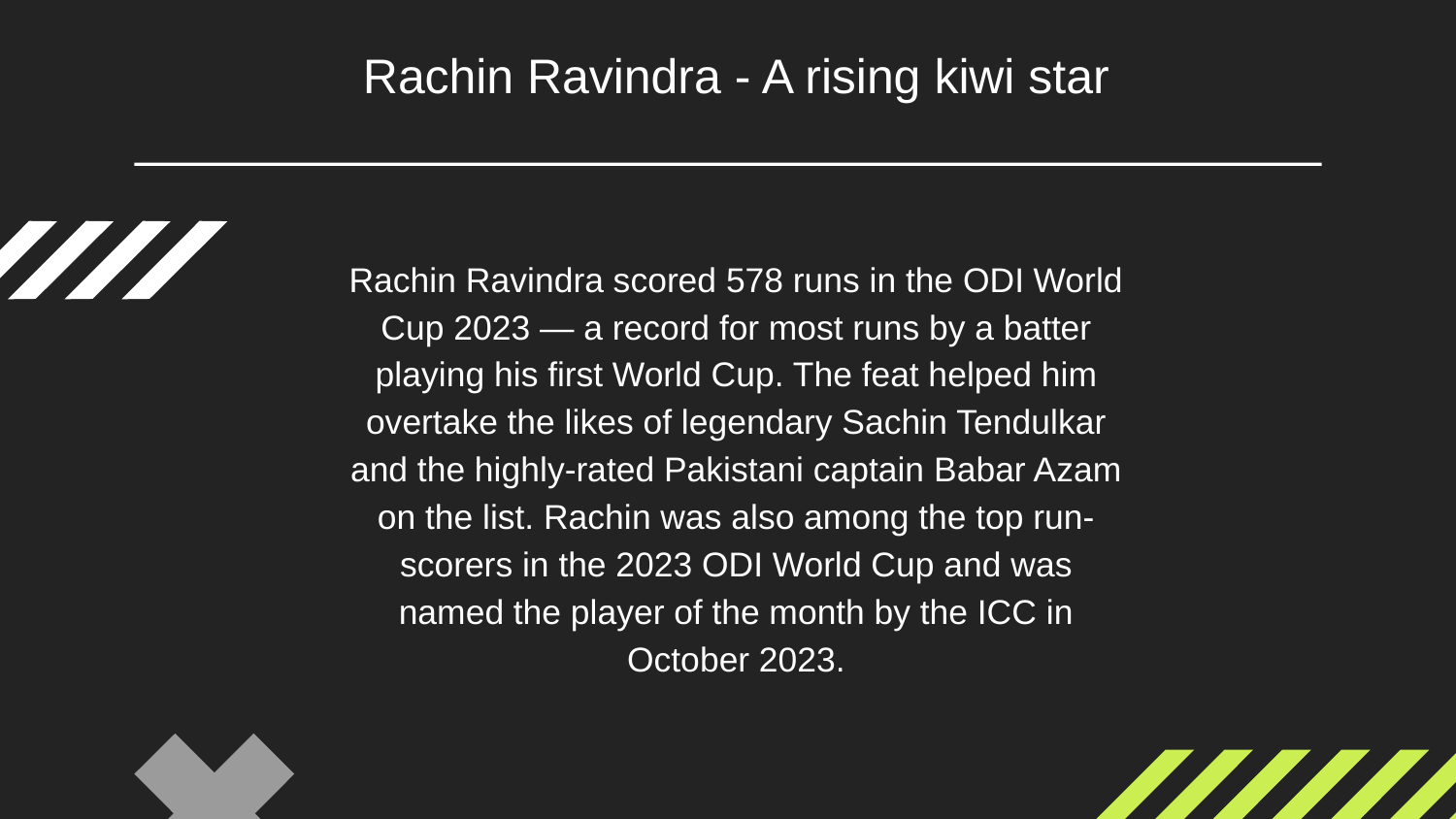

# Rachin Ravindra - A rising kiwi star

Rachin Ravindra scored 578 runs in the ODI World Cup 2023 — a record for most runs by a batter playing his first World Cup. The feat helped him overtake the likes of legendary Sachin Tendulkar and the highly-rated Pakistani captain Babar Azam on the list. Rachin was also among the top run-scorers in the 2023 ODI World Cup and was named the player of the month by the ICC in October 2023.